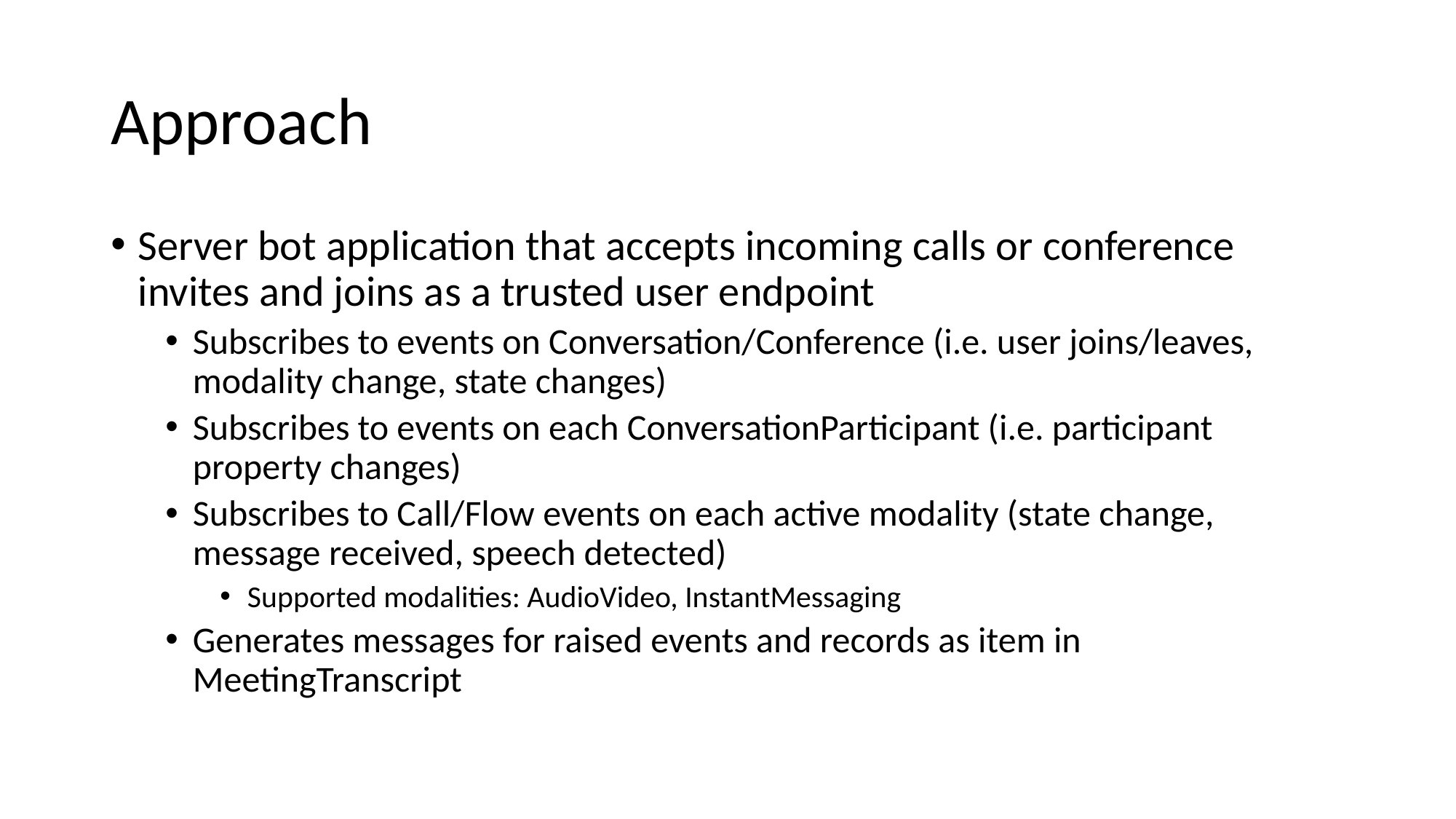

# Approach
Server bot application that accepts incoming calls or conference invites and joins as a trusted user endpoint
Subscribes to events on Conversation/Conference (i.e. user joins/leaves, modality change, state changes)
Subscribes to events on each ConversationParticipant (i.e. participant property changes)
Subscribes to Call/Flow events on each active modality (state change, message received, speech detected)
Supported modalities: AudioVideo, InstantMessaging
Generates messages for raised events and records as item in MeetingTranscript